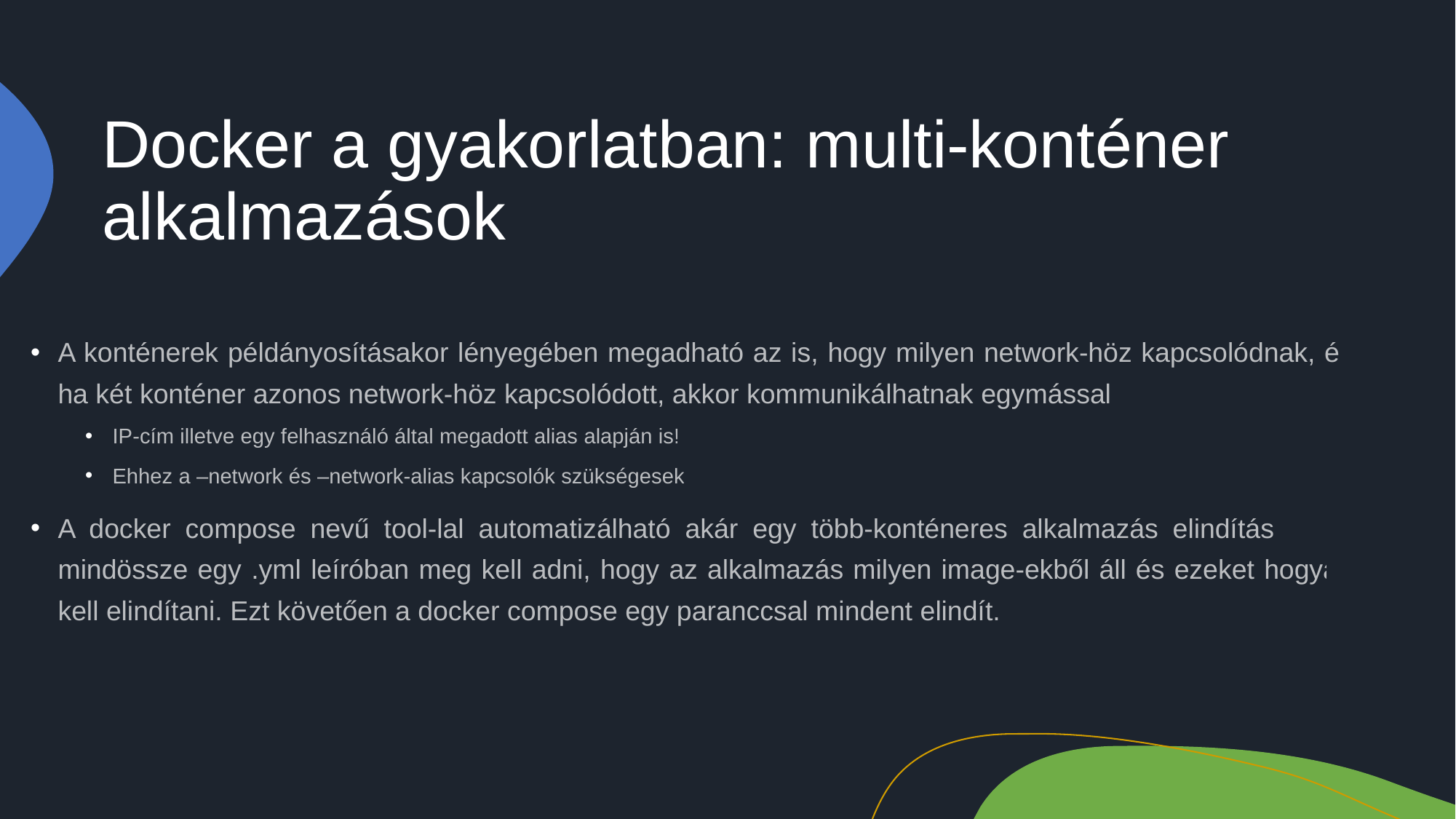

# Docker a gyakorlatban: multi-konténer alkalmazások
A konténerek példányosításakor lényegében megadható az is, hogy milyen network-höz kapcsolódnak, és ha két konténer azonos network-höz kapcsolódott, akkor kommunikálhatnak egymással
IP-cím illetve egy felhasználó által megadott alias alapján is!
Ehhez a –network és –network-alias kapcsolók szükségesek
A docker compose nevű tool-lal automatizálható akár egy több-konténeres alkalmazás elindítása is – mindössze egy .yml leíróban meg kell adni, hogy az alkalmazás milyen image-ekből áll és ezeket hogyan kell elindítani. Ezt követően a docker compose egy paranccsal mindent elindít.